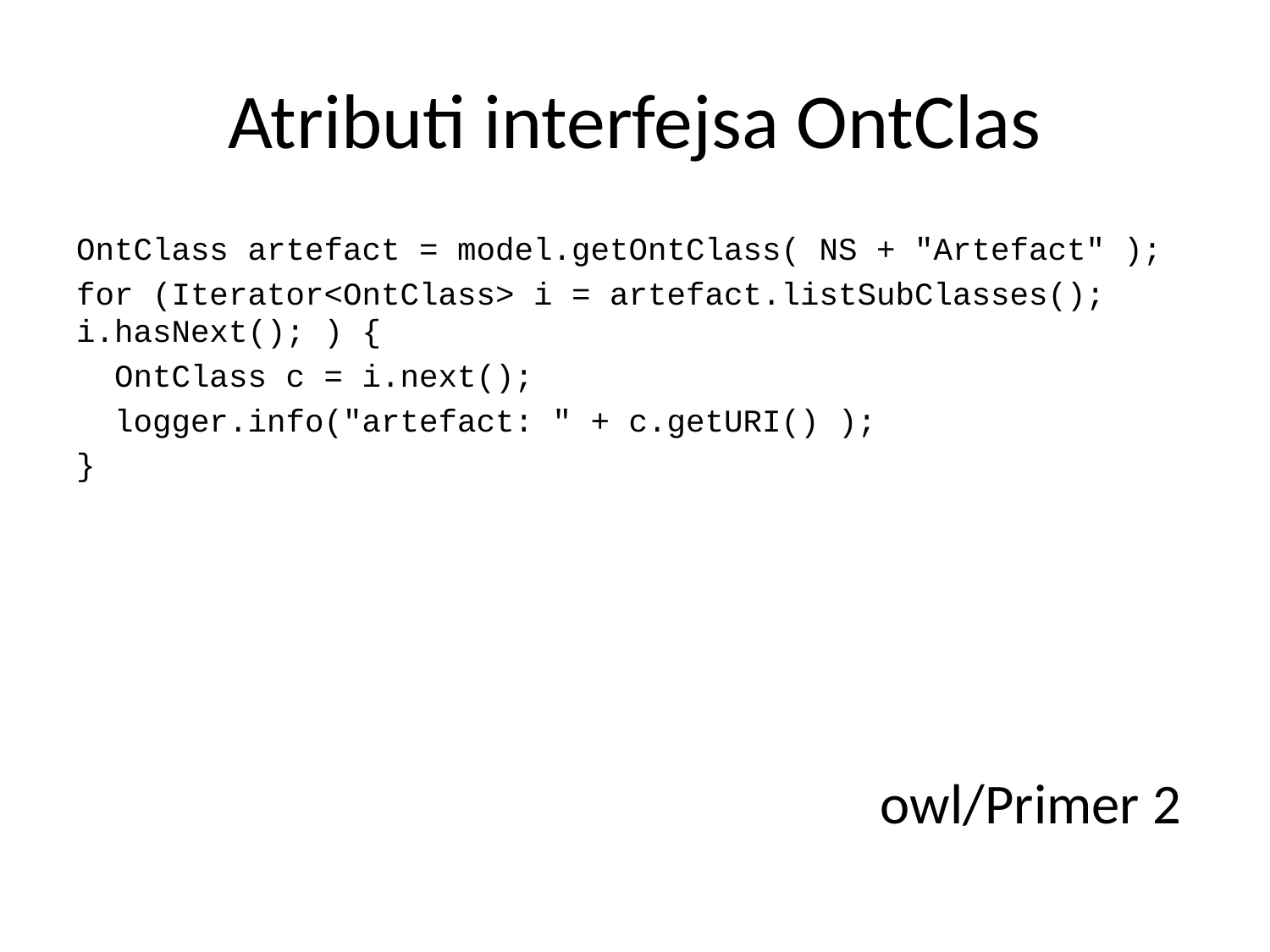

# Atributi interfejsa OntClas
OntClass artefact = model.getOntClass( NS + "Artefact" );
for (Iterator<OntClass> i = artefact.listSubClasses(); i.hasNext(); ) {
  OntClass c = i.next();
  logger.info("artefact: " + c.getURI() );
}
owl/Primer 2